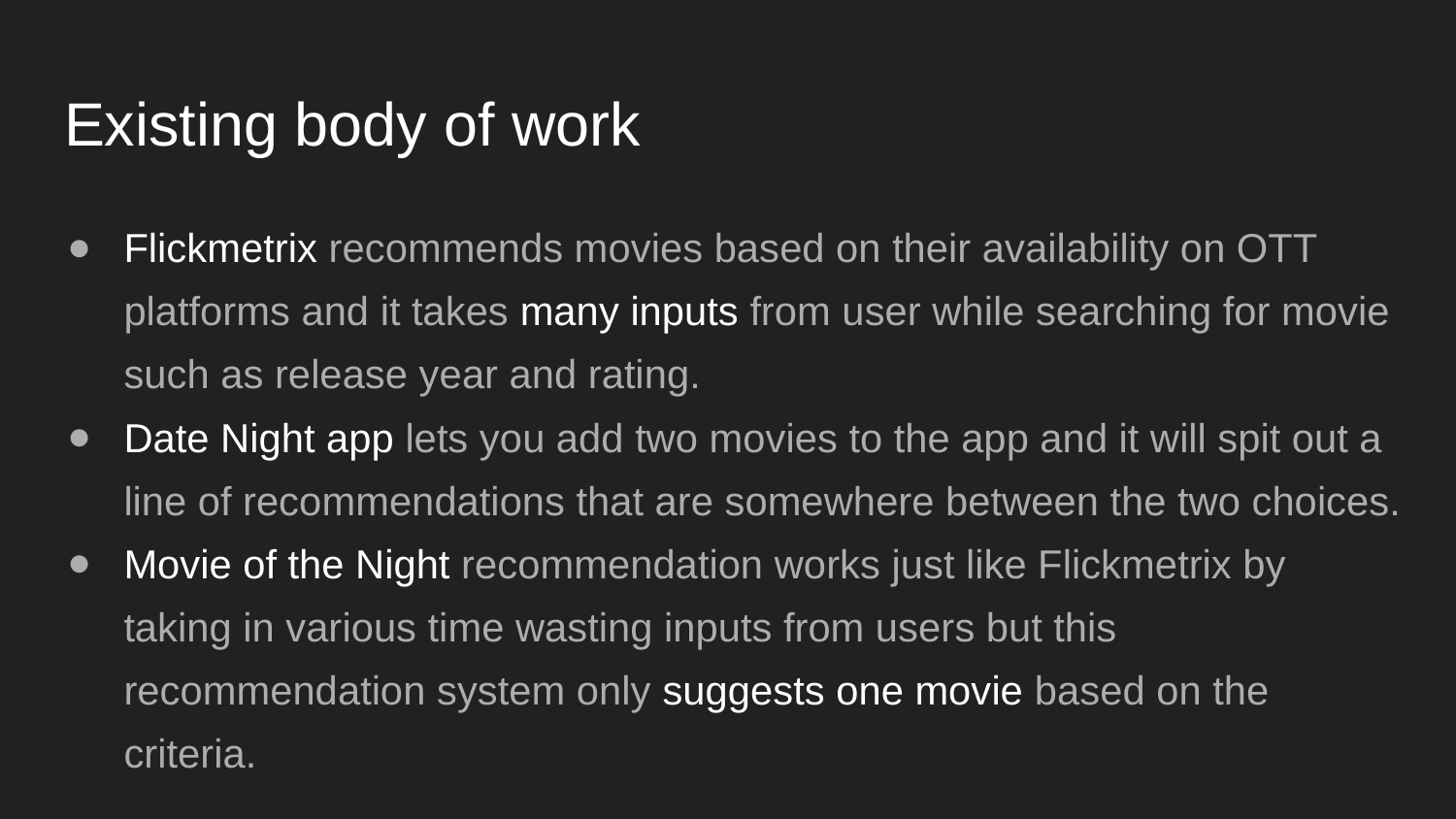

# Existing body of work
Flickmetrix recommends movies based on their availability on OTT platforms and it takes many inputs from user while searching for movie such as release year and rating.
Date Night app lets you add two movies to the app and it will spit out a line of recommendations that are somewhere between the two choices.
Movie of the Night recommendation works just like Flickmetrix by taking in various time wasting inputs from users but this recommendation system only suggests one movie based on the criteria.